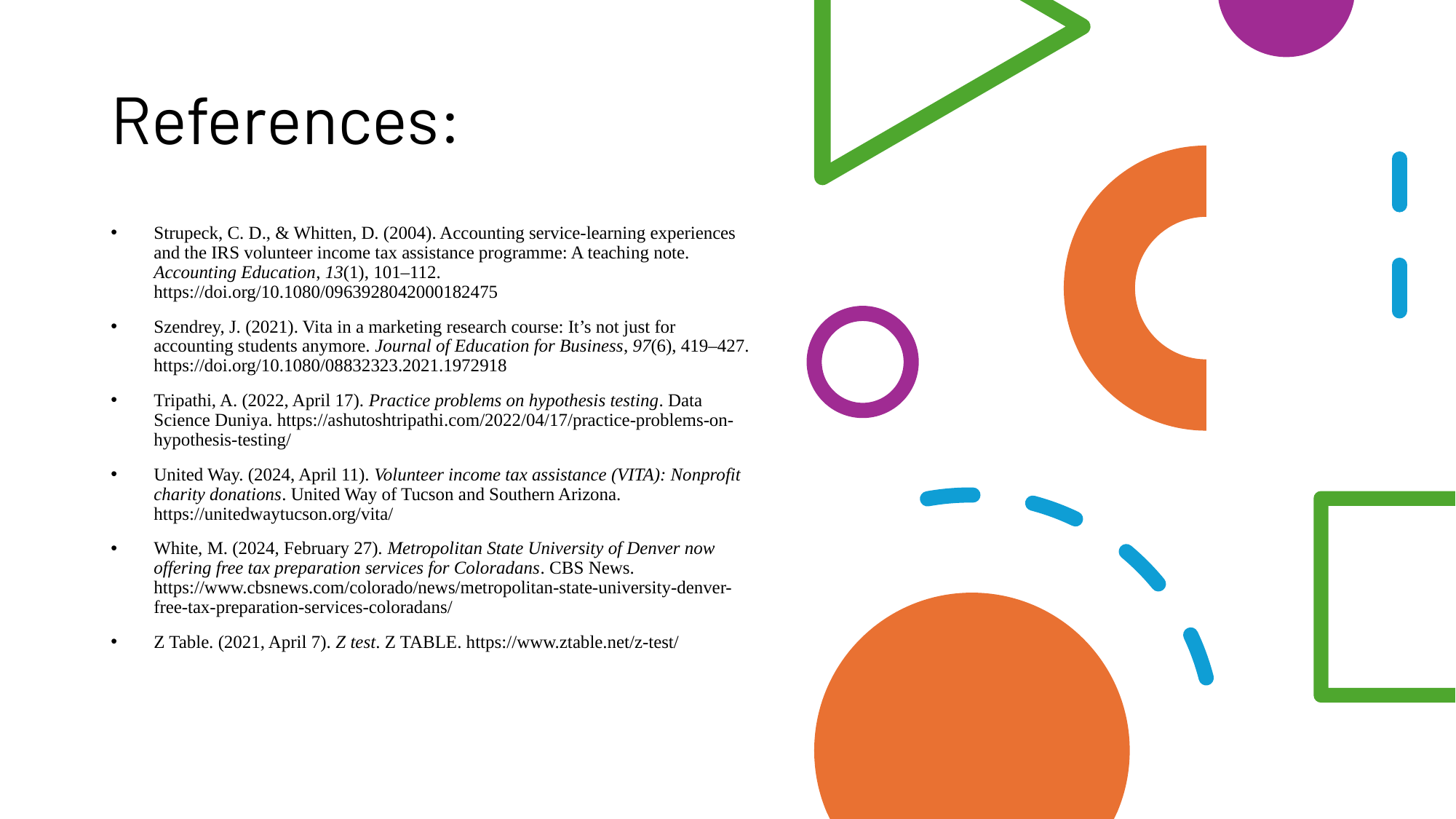

# References:

Strupeck, C. D., & Whitten, D. (2004). Accounting service-learning experiences and the IRS volunteer income tax assistance programme: A teaching note. Accounting Education, 13(1), 101–112. https://doi.org/10.1080/0963928042000182475
Szendrey, J. (2021). Vita in a marketing research course: It’s not just for accounting students anymore. Journal of Education for Business, 97(6), 419–427. https://doi.org/10.1080/08832323.2021.1972918
Tripathi, A. (2022, April 17). Practice problems on hypothesis testing. Data Science Duniya. https://ashutoshtripathi.com/2022/04/17/practice-problems-on-hypothesis-testing/
United Way. (2024, April 11). Volunteer income tax assistance (VITA): Nonprofit charity donations. United Way of Tucson and Southern Arizona. https://unitedwaytucson.org/vita/
White, M. (2024, February 27). Metropolitan State University of Denver now offering free tax preparation services for Coloradans. CBS News. https://www.cbsnews.com/colorado/news/metropolitan-state-university-denver-free-tax-preparation-services-coloradans/
Z Table. (2021, April 7). Z test. Z TABLE. https://www.ztable.net/z-test/